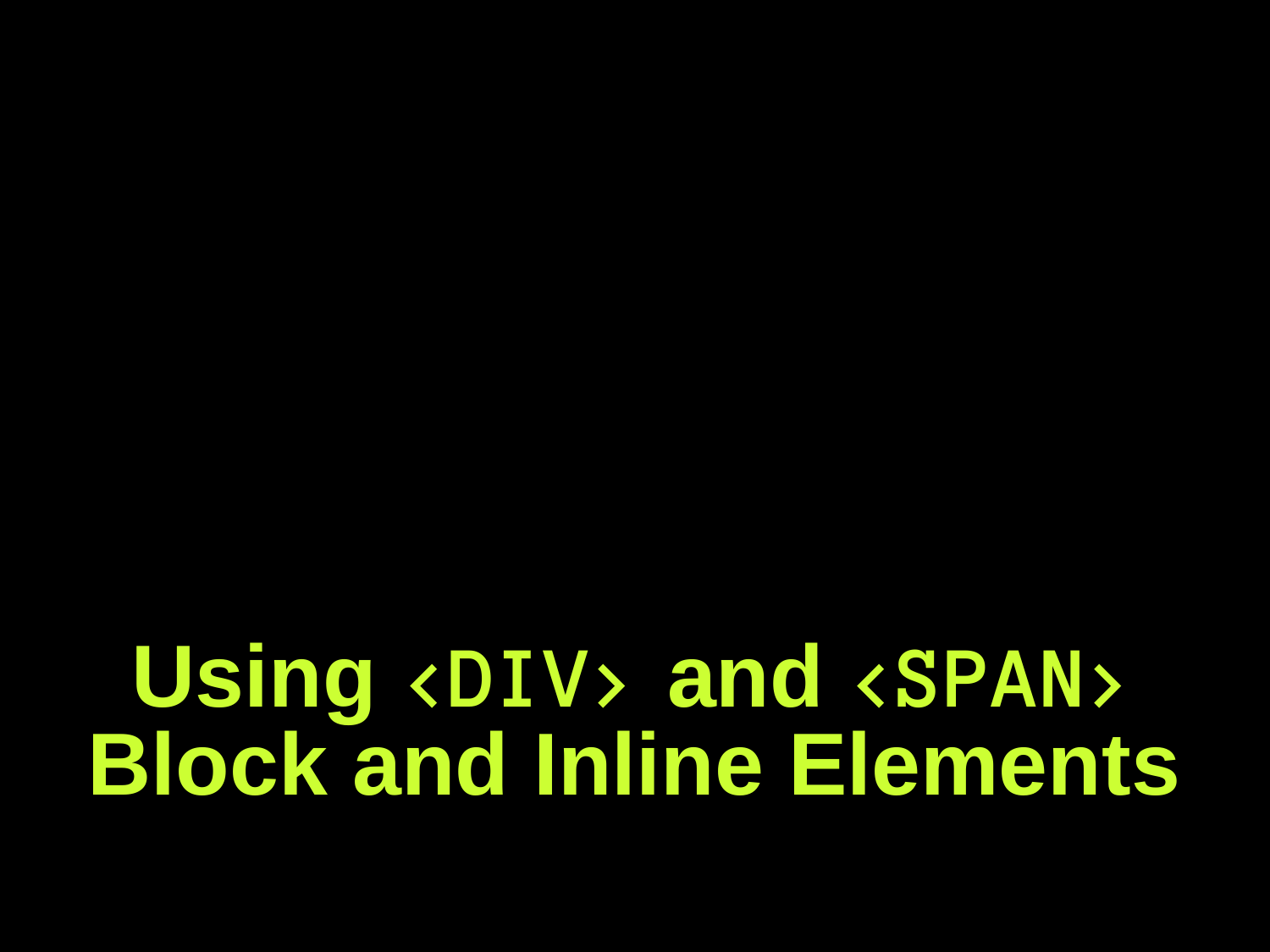

# Using <DIV> and <SPAN> Block and Inline Elements